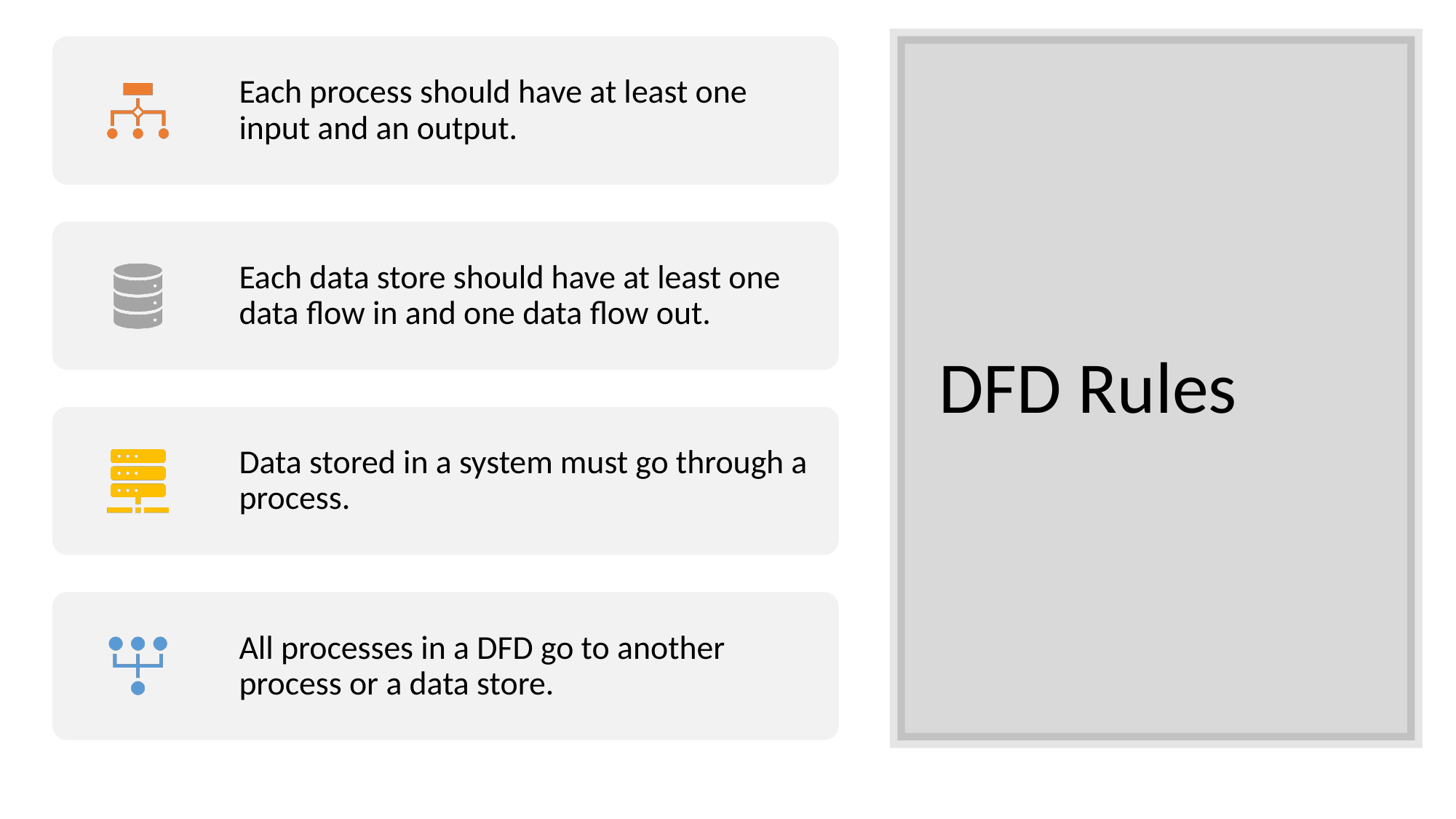

Each process should have at least one input and an output.
Each data store should have at least one data flow in and one data flow out.
Data stored in a system must go through a process.
All processes in a DFD go to another process or a data store.

# DFD Rules